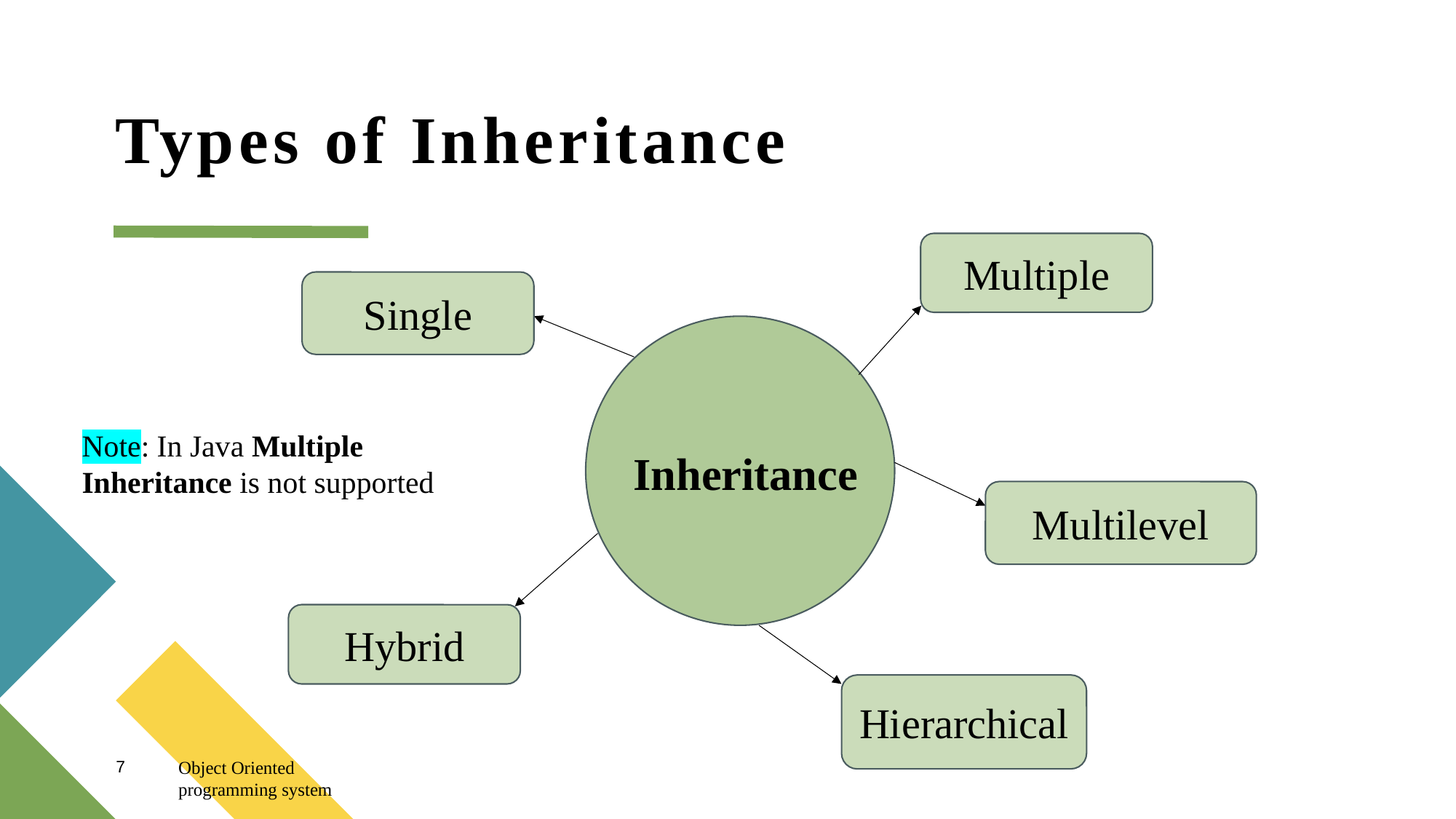

# Types of Inheritance
Multiple
Single

Note: In Java Multiple Inheritance is not supported
Inheritance
Multilevel
Hybrid
Hierarchical
7
Object Oriented programming system